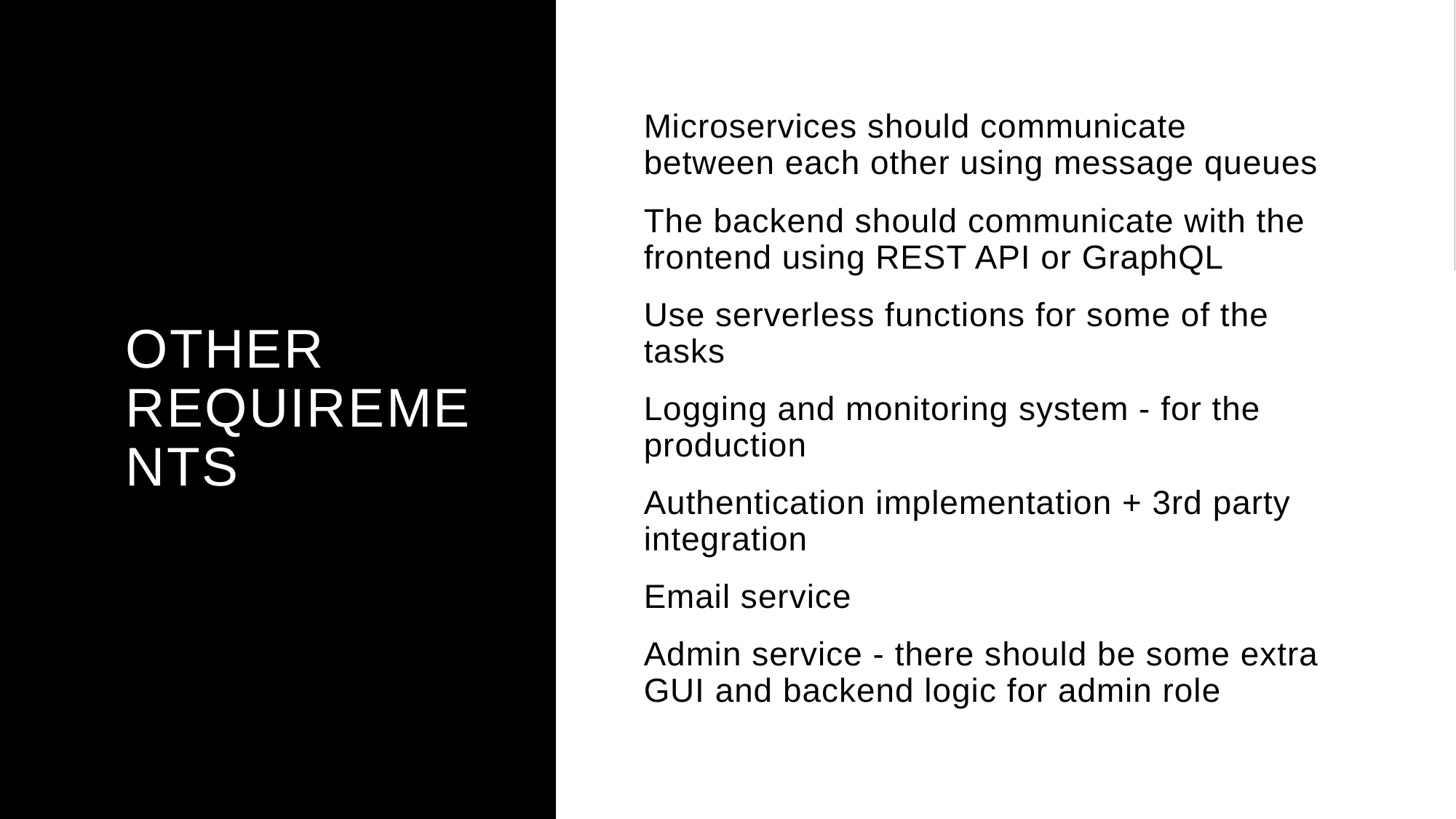

# Other requirements
Microservices should communicate between each other using message queues
The backend should communicate with the frontend using REST API or GraphQL
Use serverless functions for some of the tasks
Logging and monitoring system - for the production
Authentication implementation + 3rd party integration
Email service
Admin service - there should be some extra GUI and backend logic for admin role